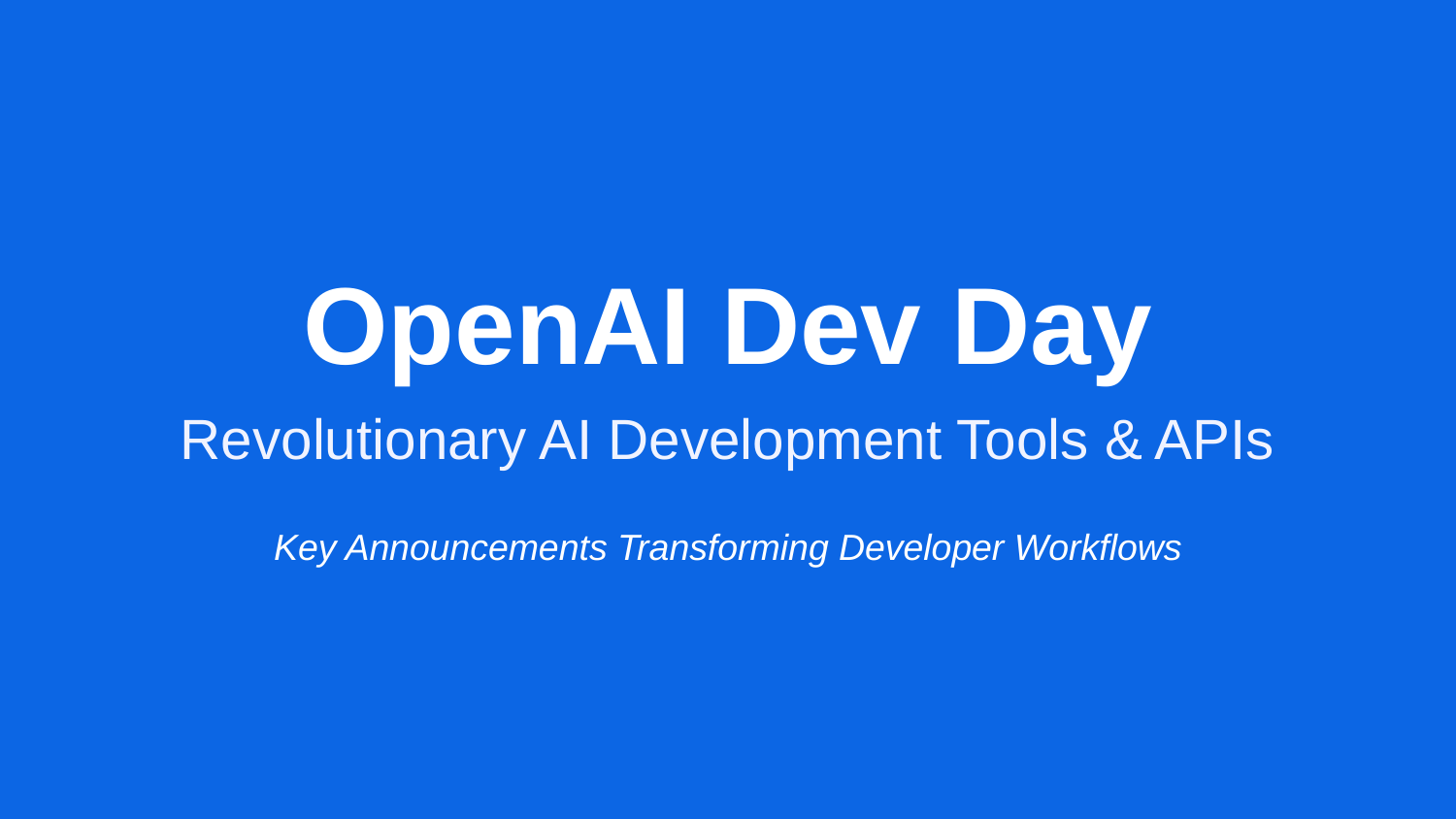

OpenAI Dev Day
Revolutionary AI Development Tools & APIs
Key Announcements Transforming Developer Workflows